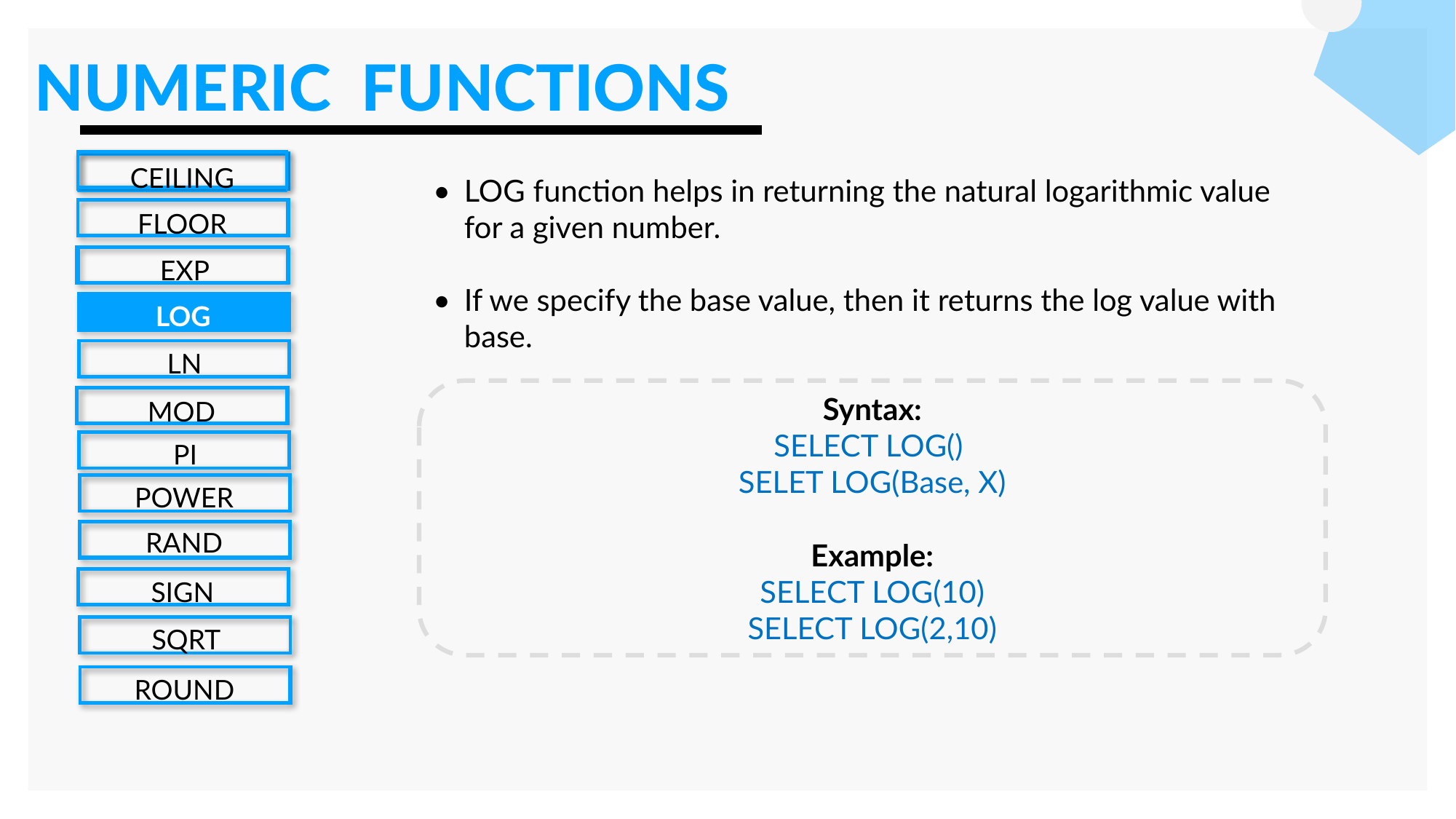

NUMERIC  FUNCTIONS

CEILING

FLOOR

EXP

LOG

LN

MOD

PI

POWER
RAND

SIGN

SQRT

ROUND
LOG function helps in returning the natural logarithmic value for a given number.

If we specify the base value, then it returns the log value with base.

Syntax:
SELECT LOG()
SELET LOG(Base, X)

Example:
SELECT LOG(10)
SELECT LOG(2,10)